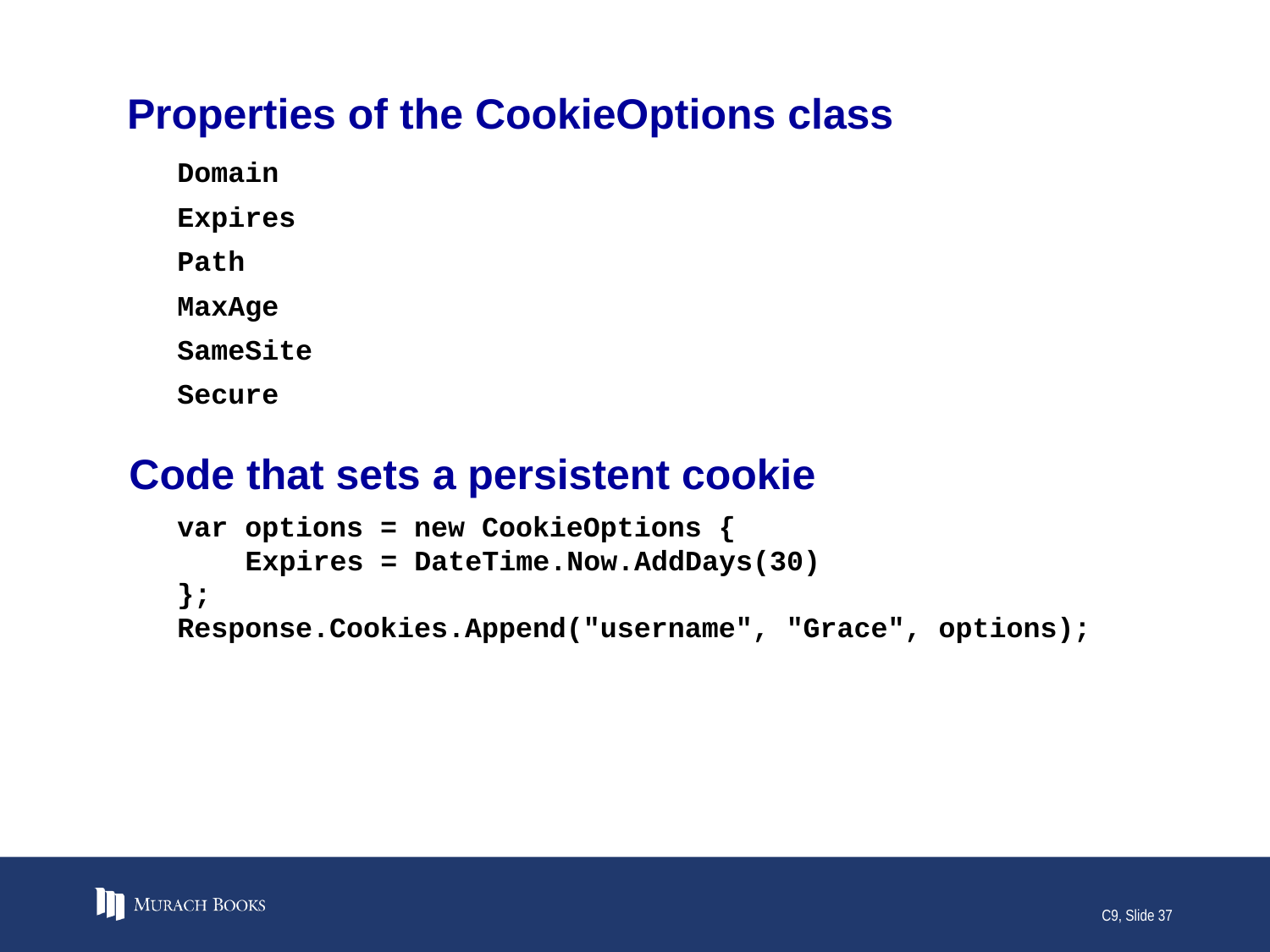

# Properties of the CookieOptions class
Domain
Expires
Path
MaxAge
SameSite
Secure
Code that sets a persistent cookie
var options = new CookieOptions {
    Expires = DateTime.Now.AddDays(30)
};
Response.Cookies.Append("username", "Grace", options);

C9, Slide 37